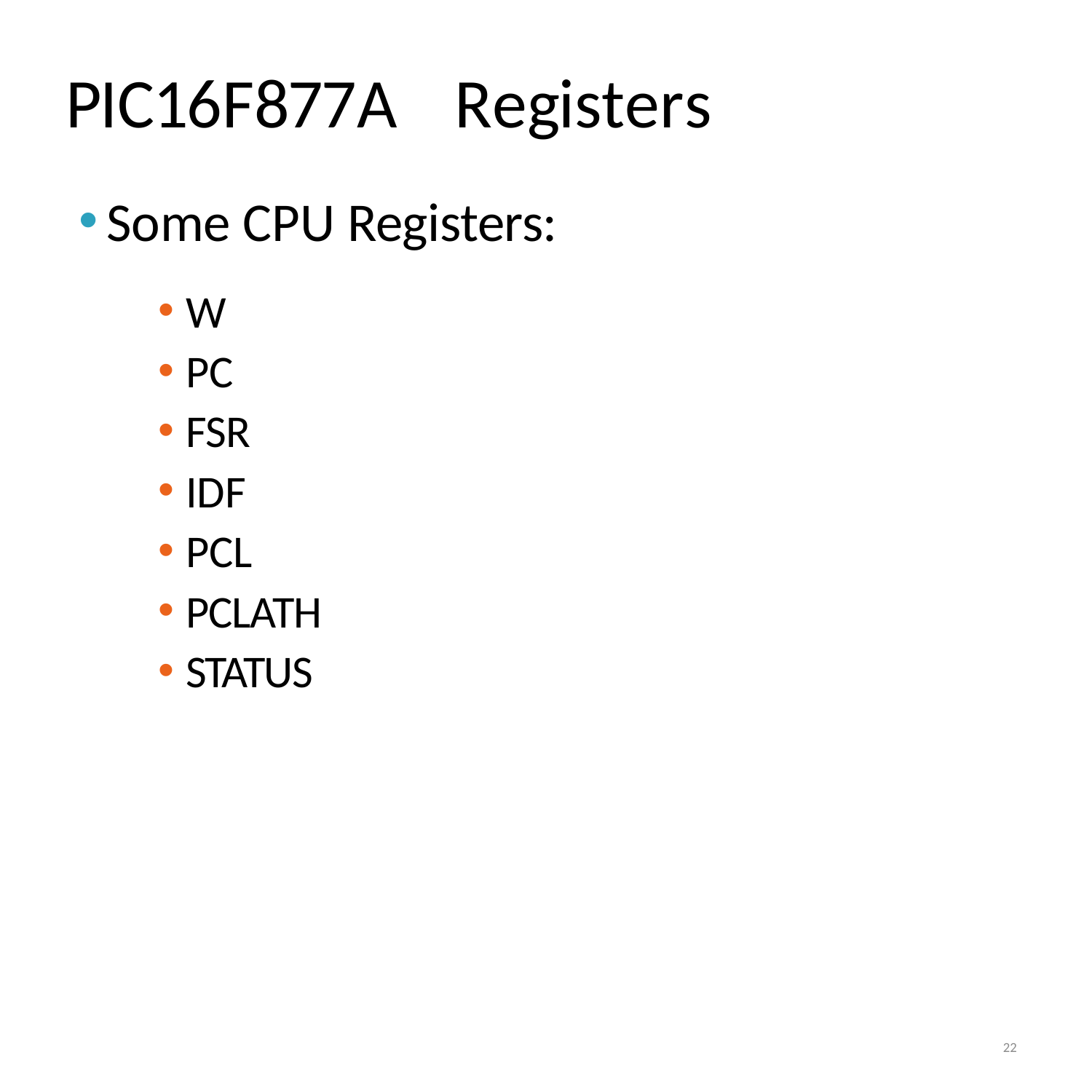

© Ahmad El-Banna
# PIC16F877A	Registers
Some CPU Registers:
W
PC
FSR
IDF
PCL
PCLATH
STATUS
RTES, Lec#3 , Spring 2015

22